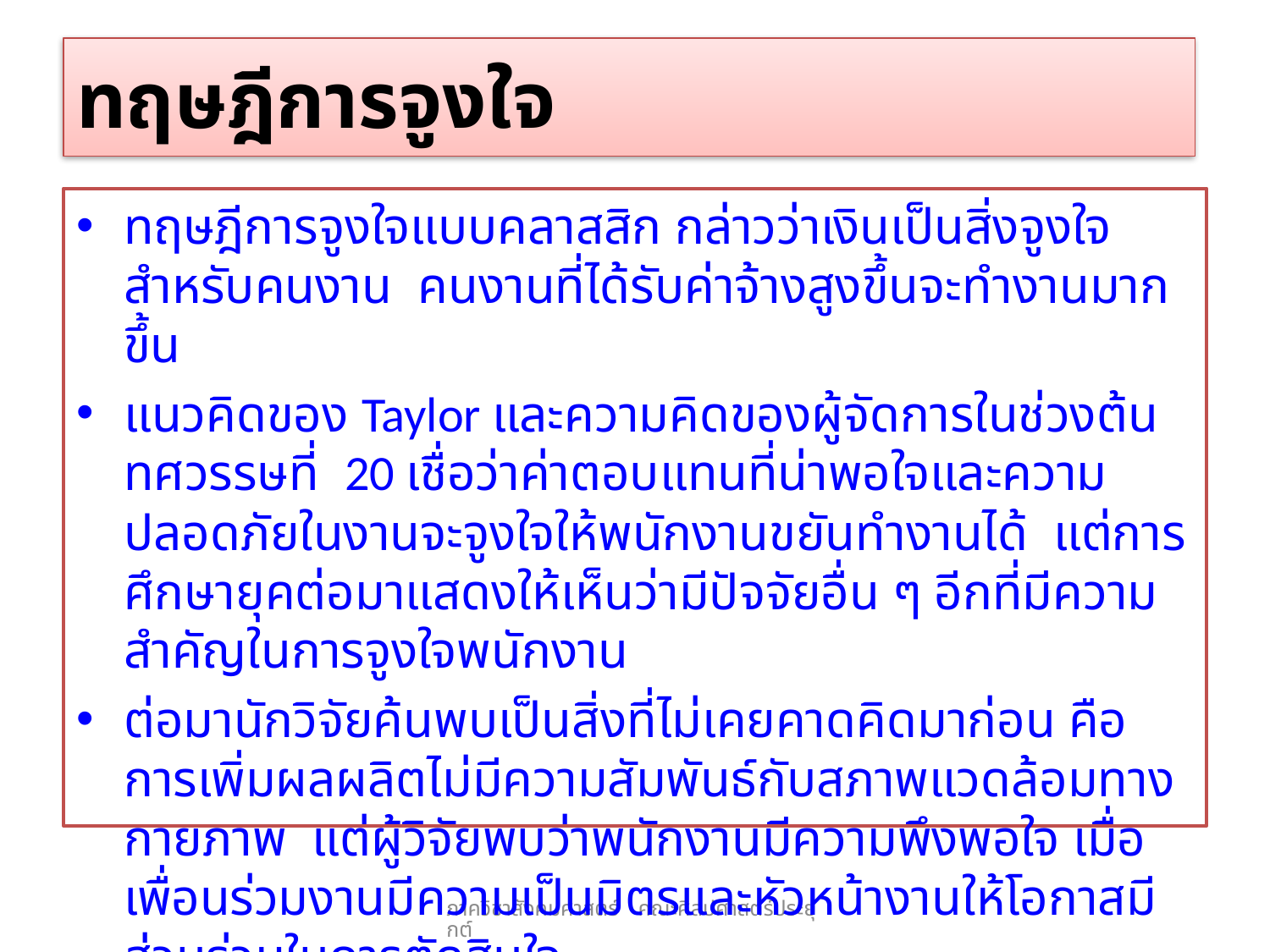

# ทฤษฎีการจูงใจ
ทฤษฎีการจูงใจแบบคลาสสิก กล่าวว่าเงินเป็นสิ่งจูงใจสำหรับคนงาน  คนงานที่ได้รับค่าจ้างสูงขึ้นจะทำงานมากขึ้น
แนวคิดของ Taylor และความคิดของผู้จัดการในช่วงต้นทศวรรษที่  20 เชื่อว่าค่าตอบแทนที่น่าพอใจและความปลอดภัยในงานจะจูงใจให้พนักงานขยันทำงานได้  แต่การศึกษายุคต่อมาแสดงให้เห็นว่ามีปัจจัยอื่น ๆ อีกที่มีความสำคัญในการจูงใจพนักงาน
ต่อมานักวิจัยค้นพบเป็นสิ่งที่ไม่เคยคาดคิดมาก่อน คือ การเพิ่มผลผลิตไม่มีความสัมพันธ์กับสภาพแวดล้อมทางกายภาพ  แต่ผู้วิจัยพบว่าพนักงานมีความพึงพอใจ เมื่อเพื่อนร่วมงานมีความเป็นมิตรและหัวหน้างานให้โอกาสมีส่วนร่วมในการตัดสินใจ

ภาควิชาสังคมศาสตร์   คณะศิลปศาสตร์ประยุกต์